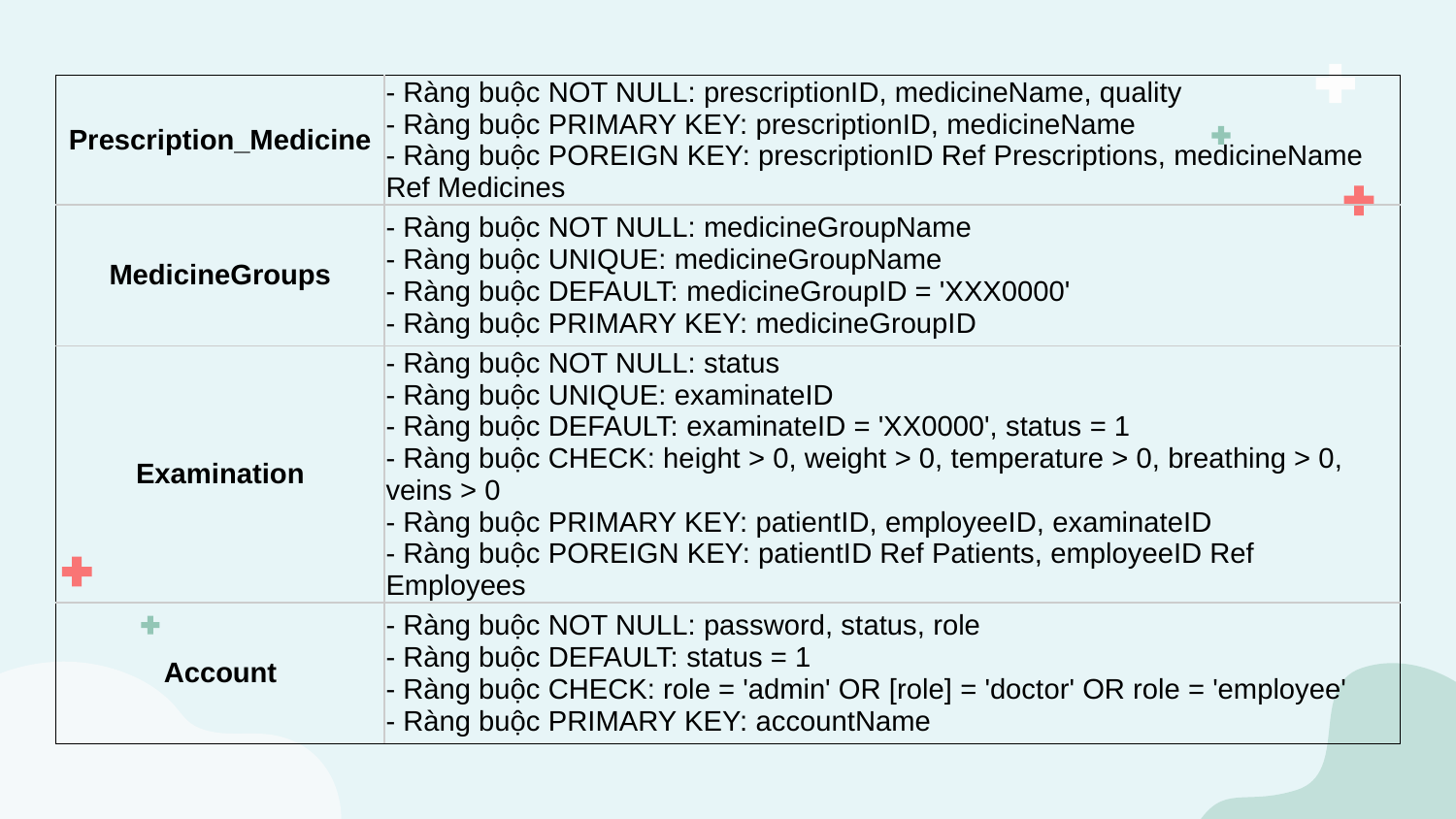

| Prescription\_Medicine | - Ràng buộc NOT NULL: prescriptionID, medicineName, quality - Ràng buộc PRIMARY KEY: prescriptionID, medicineName - Ràng buộc POREIGN KEY: prescriptionID Ref Prescriptions, medicineName Ref Medicines |
| --- | --- |
| MedicineGroups | - Ràng buộc NOT NULL: medicineGroupName - Ràng buộc UNIQUE: medicineGroupName - Ràng buộc DEFAULT: medicineGroupID = 'XXX0000' - Ràng buộc PRIMARY KEY: medicineGroupID |
| Examination | - Ràng buộc NOT NULL: status - Ràng buộc UNIQUE: examinateID - Ràng buộc DEFAULT: examinateID = 'XX0000', status = 1 - Ràng buộc CHECK: height > 0, weight > 0, temperature > 0, breathing > 0, veins > 0 - Ràng buộc PRIMARY KEY: patientID, employeeID, examinateID - Ràng buộc POREIGN KEY: patientID Ref Patients, employeeID Ref Employees |
| Account | - Ràng buộc NOT NULL: password, status, role - Ràng buộc DEFAULT: status = 1 - Ràng buộc CHECK: role = 'admin' OR [role] = 'doctor' OR role = 'employee' - Ràng buộc PRIMARY KEY: accountName |